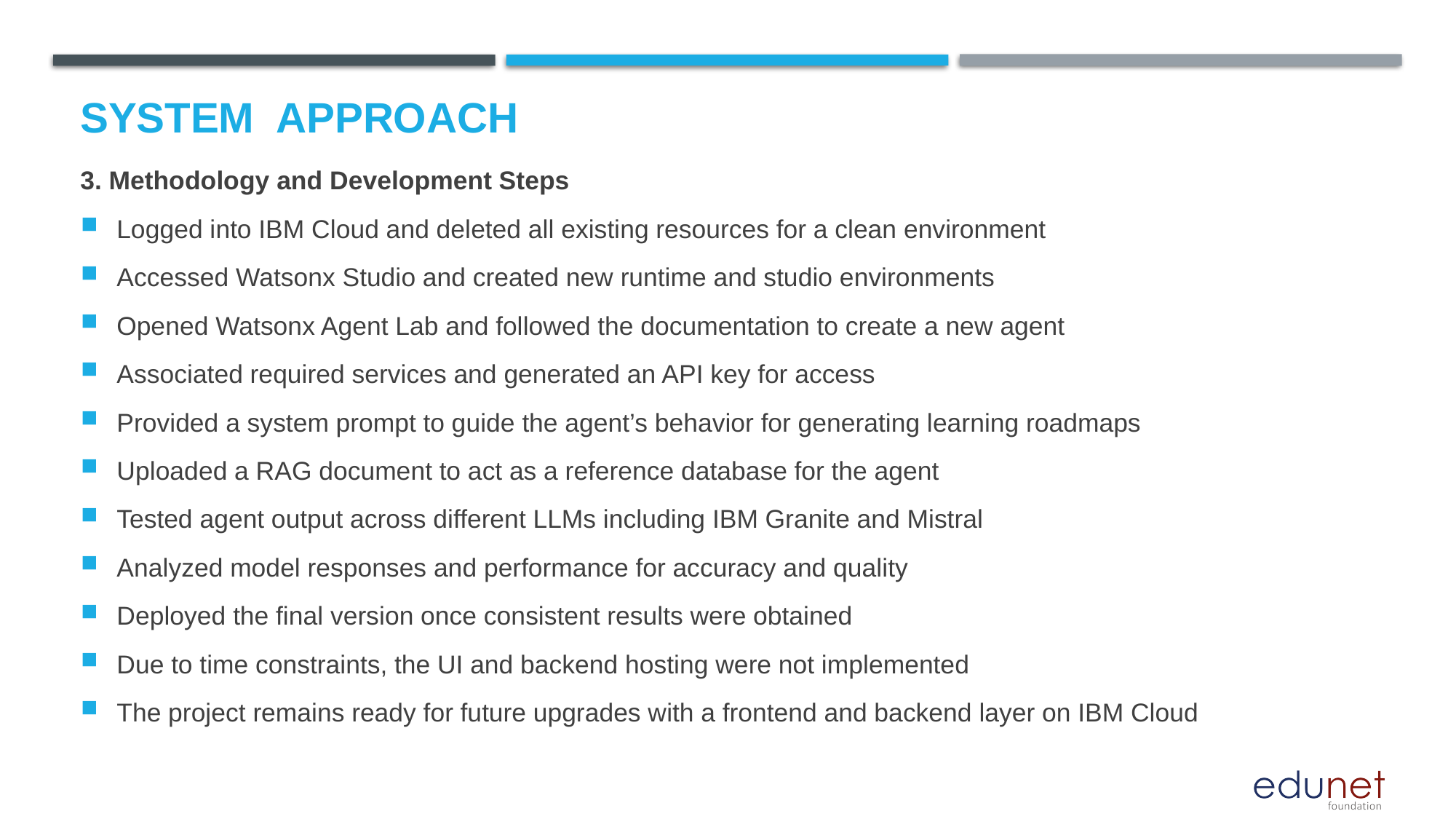

# System  Approach
3. Methodology and Development Steps
Logged into IBM Cloud and deleted all existing resources for a clean environment
Accessed Watsonx Studio and created new runtime and studio environments
Opened Watsonx Agent Lab and followed the documentation to create a new agent
Associated required services and generated an API key for access
Provided a system prompt to guide the agent’s behavior for generating learning roadmaps
Uploaded a RAG document to act as a reference database for the agent
Tested agent output across different LLMs including IBM Granite and Mistral
Analyzed model responses and performance for accuracy and quality
Deployed the final version once consistent results were obtained
Due to time constraints, the UI and backend hosting were not implemented
The project remains ready for future upgrades with a frontend and backend layer on IBM Cloud